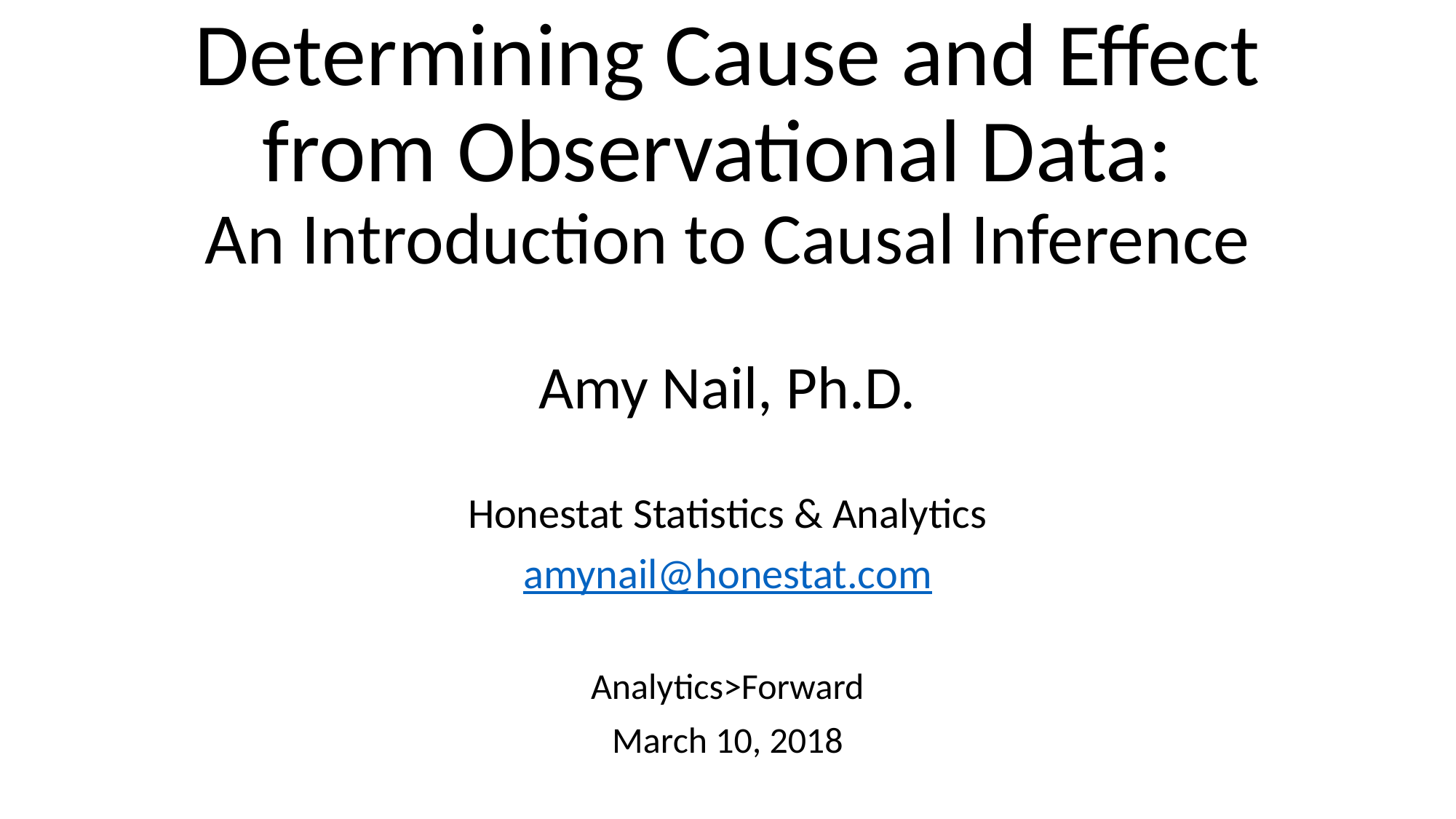

# Determining Cause and Effect from Observational Data: An Introduction to Causal Inference
Amy Nail, Ph.D.

Honestat Statistics & Analytics
amynail@honestat.com

Analytics>Forward
March 10, 2018